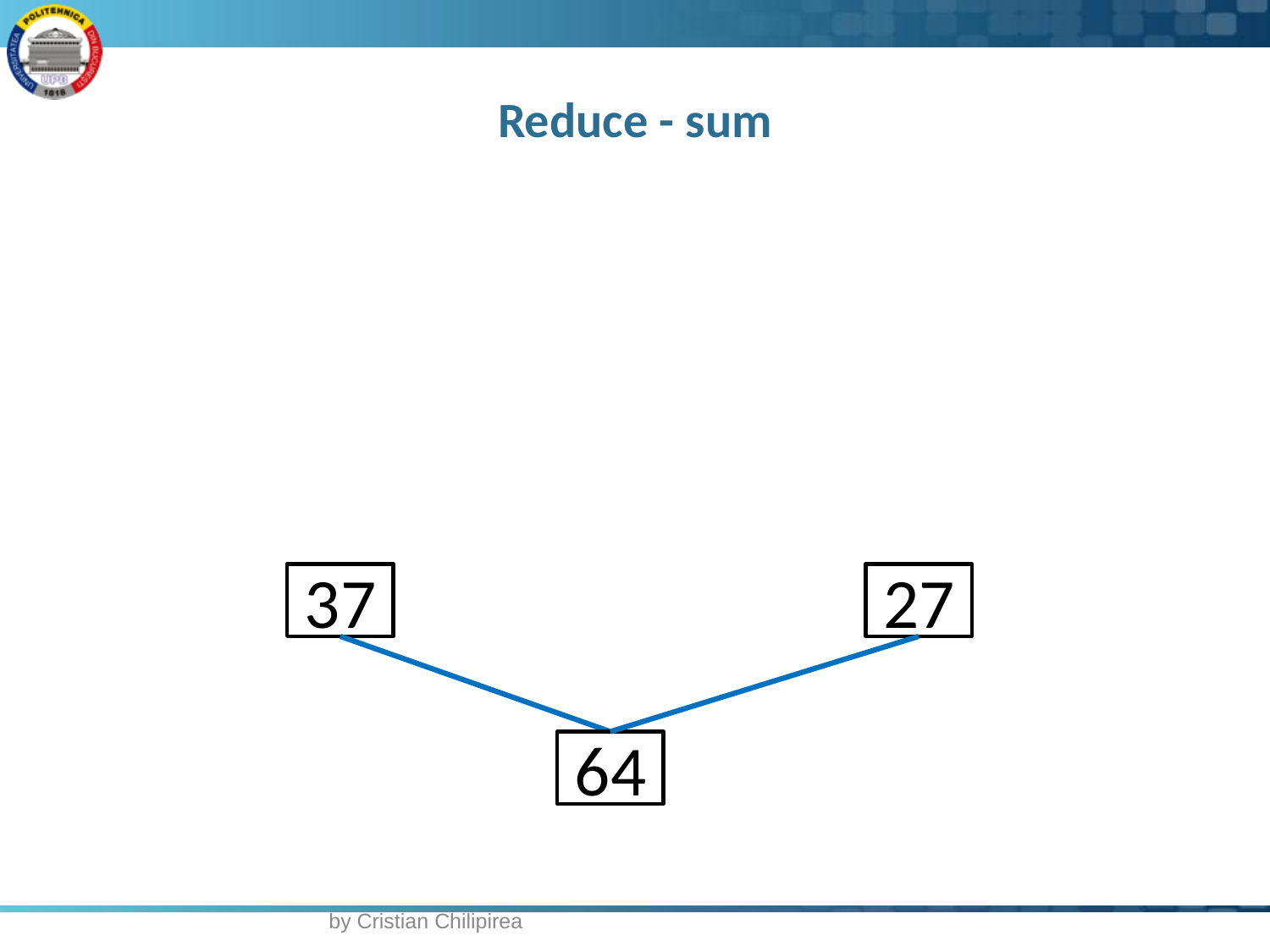

# Reduce - sum
37
27
64
by Cristian Chilipirea